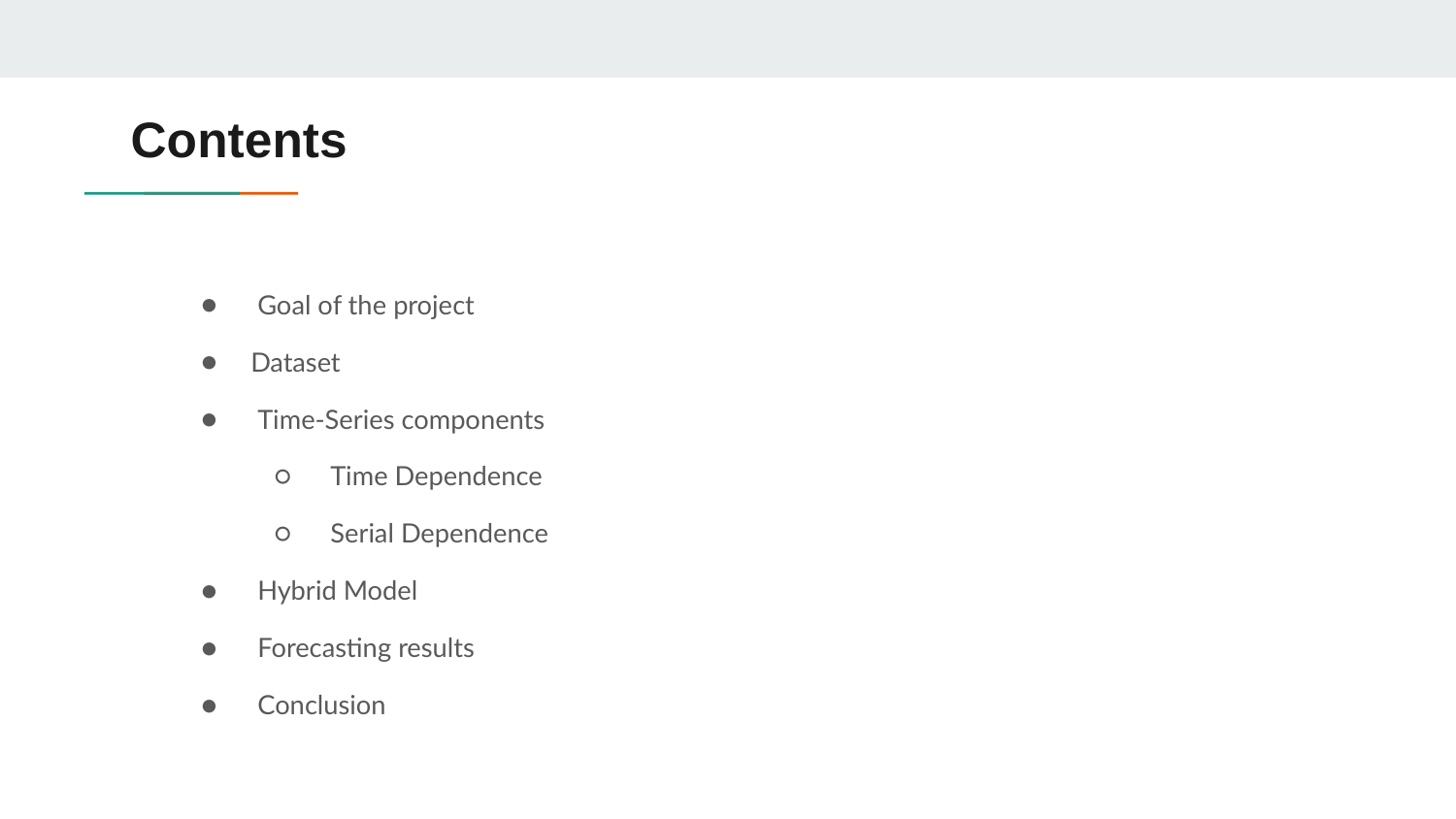

# Contents
 Goal of the project
Dataset
 Time-Series components
 Time Dependence
 Serial Dependence
 Hybrid Model
 Forecasting results
 Conclusion